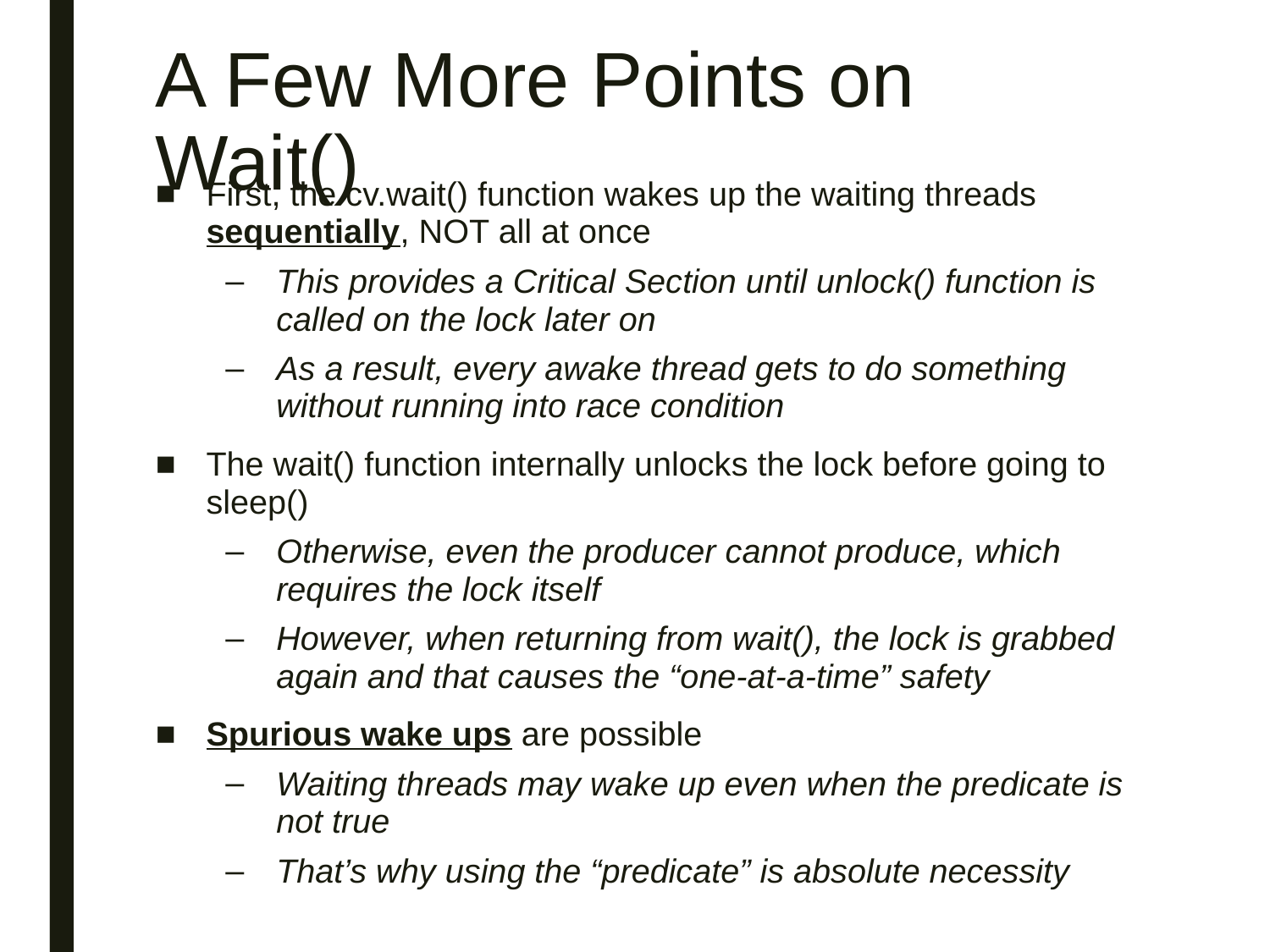

# A Few More Points on Wait()
First, the cv.wait() function wakes up the waiting threads sequentially, NOT all at once
This provides a Critical Section until unlock() function is called on the lock later on
As a result, every awake thread gets to do something without running into race condition
The wait() function internally unlocks the lock before going to sleep()
Otherwise, even the producer cannot produce, which requires the lock itself
However, when returning from wait(), the lock is grabbed again and that causes the “one-at-a-time” safety
Spurious wake ups are possible
Waiting threads may wake up even when the predicate is not true
That’s why using the “predicate” is absolute necessity